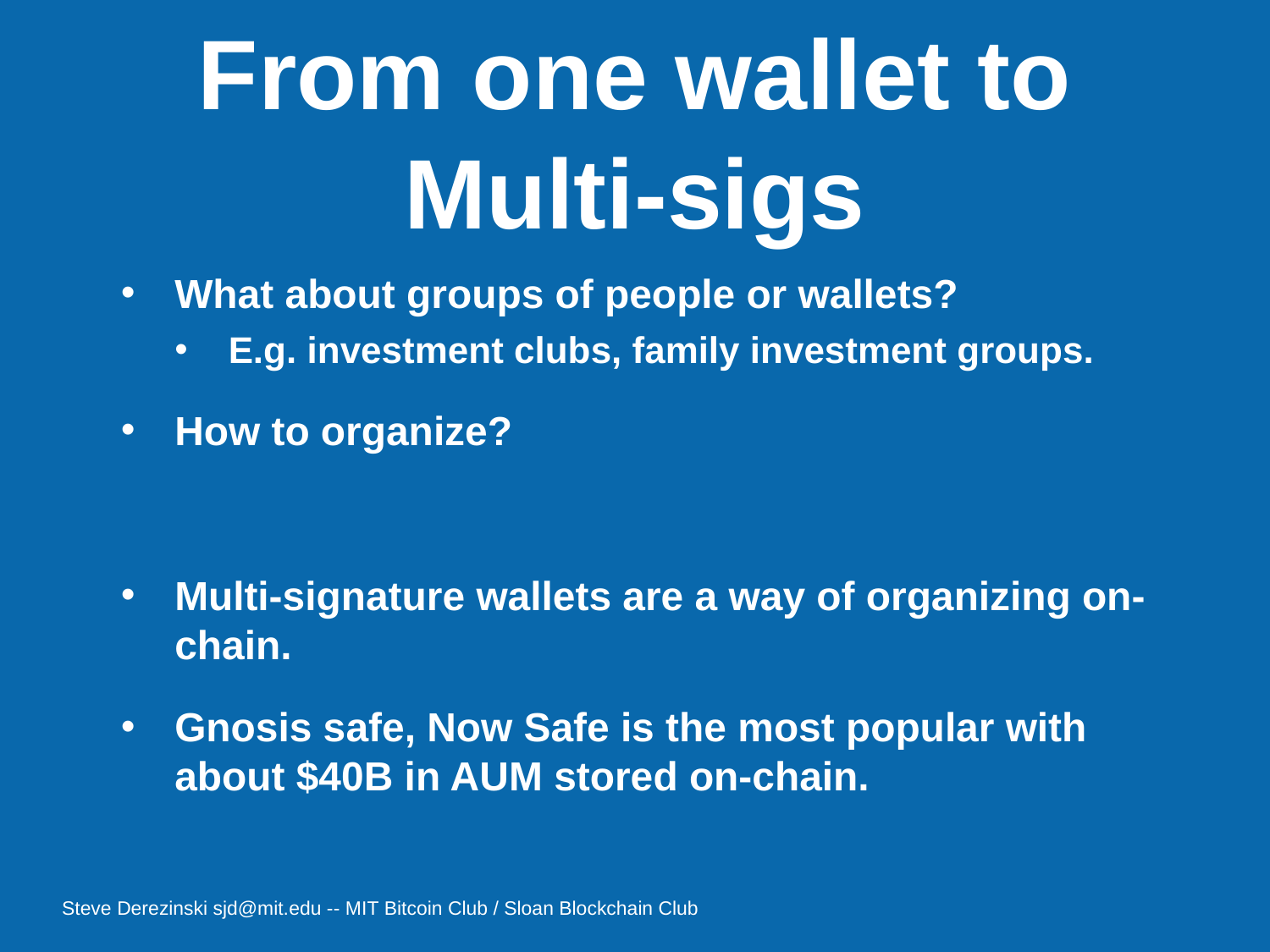

# From one wallet to Multi-sigs
What about groups of people or wallets?
E.g. investment clubs, family investment groups.
How to organize?

Multi-signature wallets are a way of organizing on-chain.
Gnosis safe, Now Safe is the most popular with about $40B in AUM stored on-chain.
Steve Derezinski sjd@mit.edu -- MIT Bitcoin Club / Sloan Blockchain Club